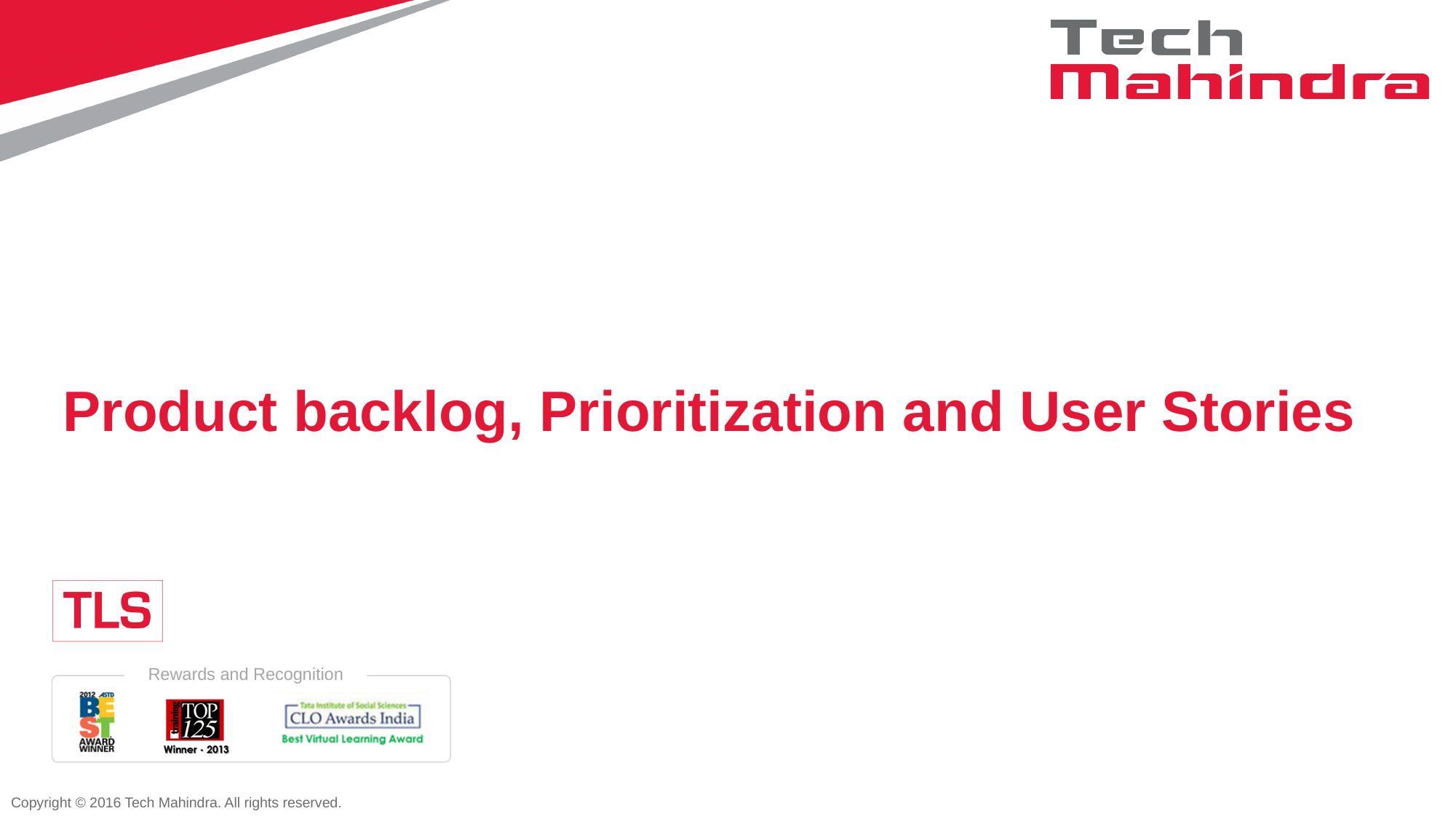

# Product backlog, Prioritization and User Stories
Copyright © 2016 Tech Mahindra. All rights reserved.